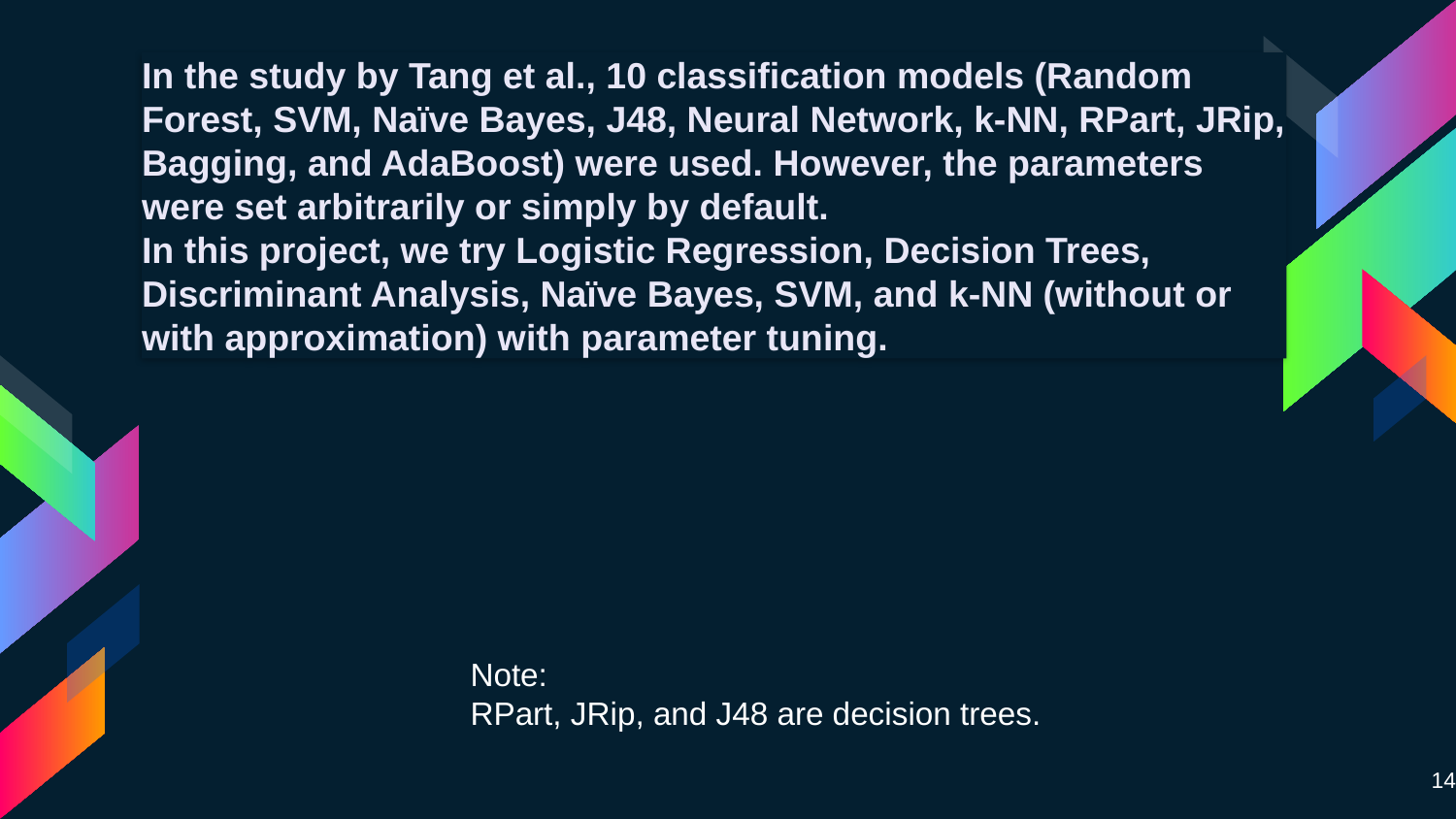

In the study by Tang et al., 10 classification models (Random Forest, SVM, Naïve Bayes, J48, Neural Network, k-NN, RPart, JRip, Bagging, and AdaBoost) were used. However, the parameters were set arbitrarily or simply by default.
In this project, we try Logistic Regression, Decision Trees, Discriminant Analysis, Naïve Bayes, SVM, and k-NN (without or with approximation) with parameter tuning.
Note:
RPart, JRip, and J48 are decision trees.
14